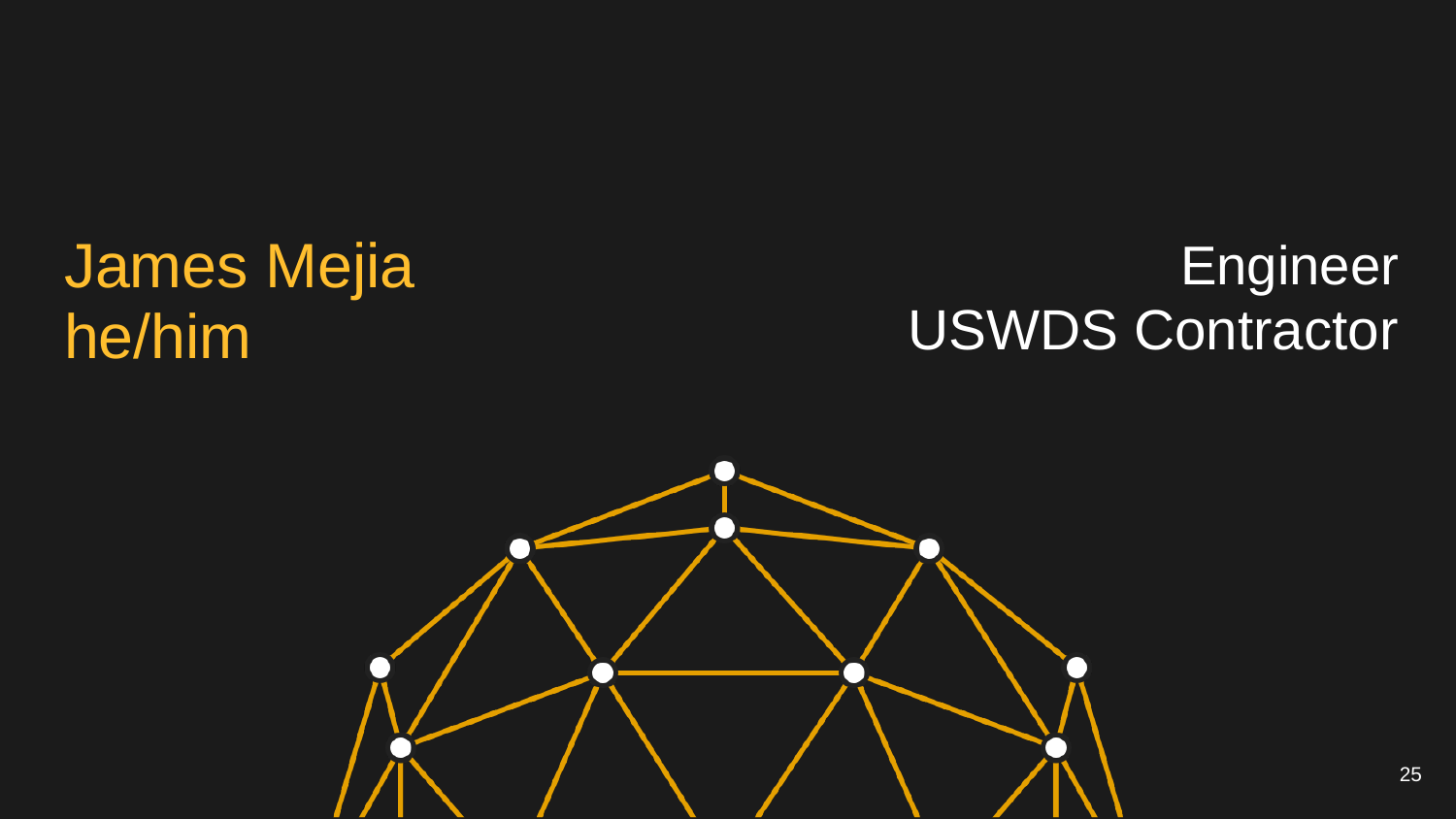

# James Mejia
he/him
Engineer
USWDS Contractor
25